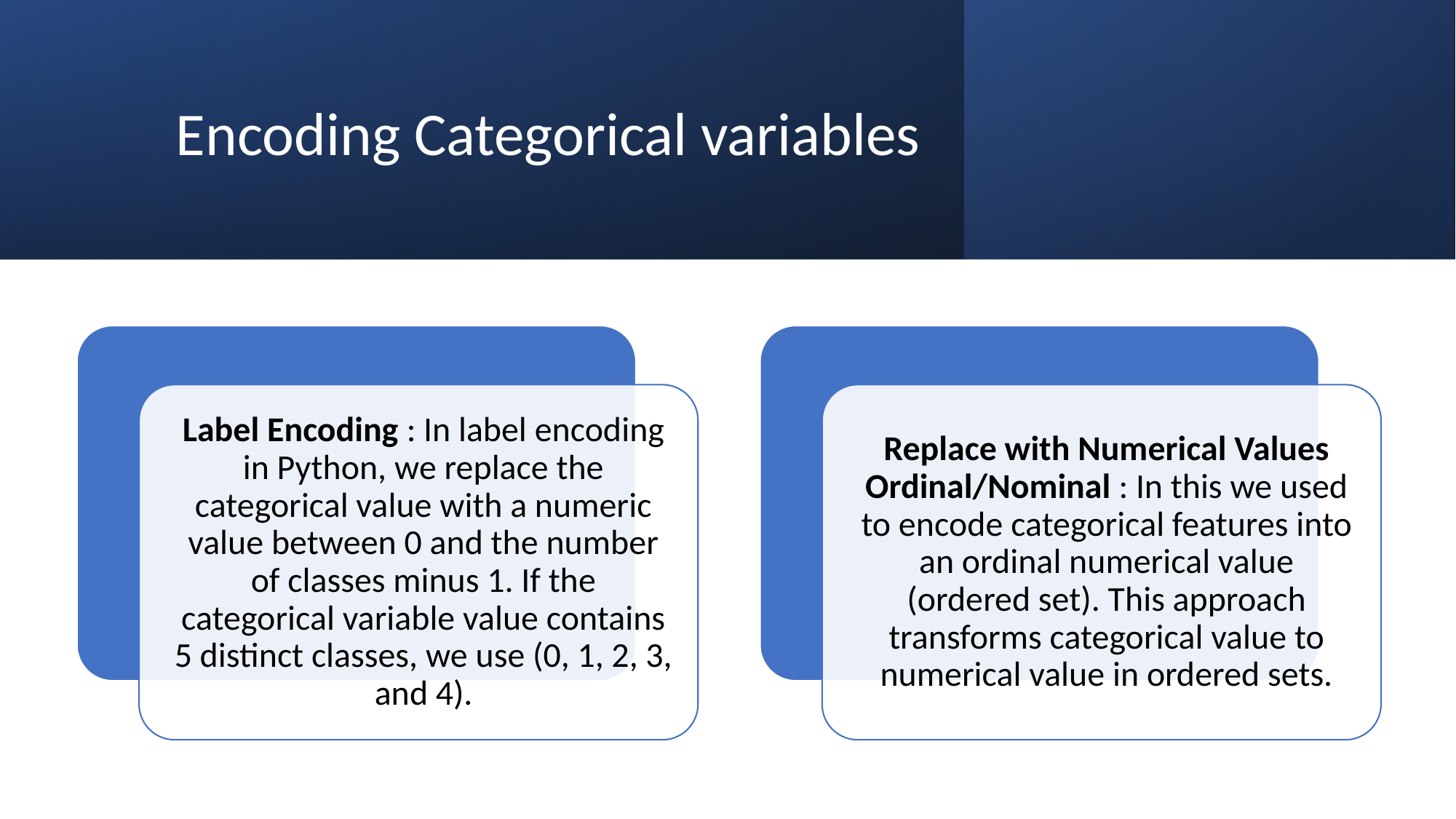

# Encoding Categorical variables
Label Encoding : In label encoding in Python, we replace the categorical value with a numeric value between 0 and the number of classes minus 1. If the categorical variable value contains 5 distinct classes, we use (0, 1, 2, 3, and 4).
Replace with Numerical Values Ordinal/Nominal : In this we used to encode categorical features into an ordinal numerical value (ordered set). This approach transforms categorical value to numerical value in ordered sets.